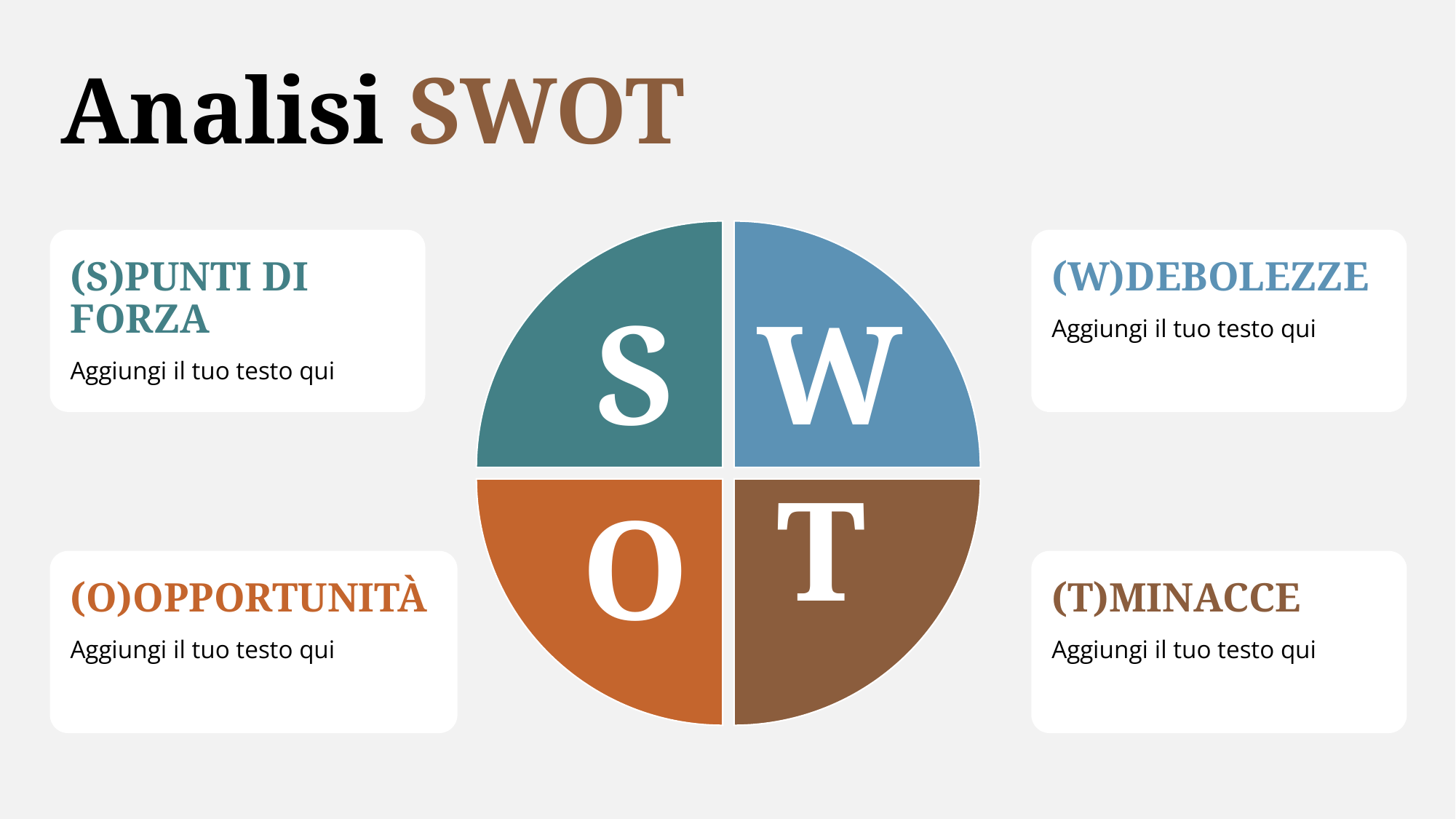

# Analisi SWOT
S
W
O
T
(S)PUNTI DI FORZA
Aggiungi il tuo testo qui
(W)DEBOLEZZE
Aggiungi il tuo testo qui
(O)OPPORTUNITÀ
Aggiungi il tuo testo qui
(T)MINACCE
Aggiungi il tuo testo qui